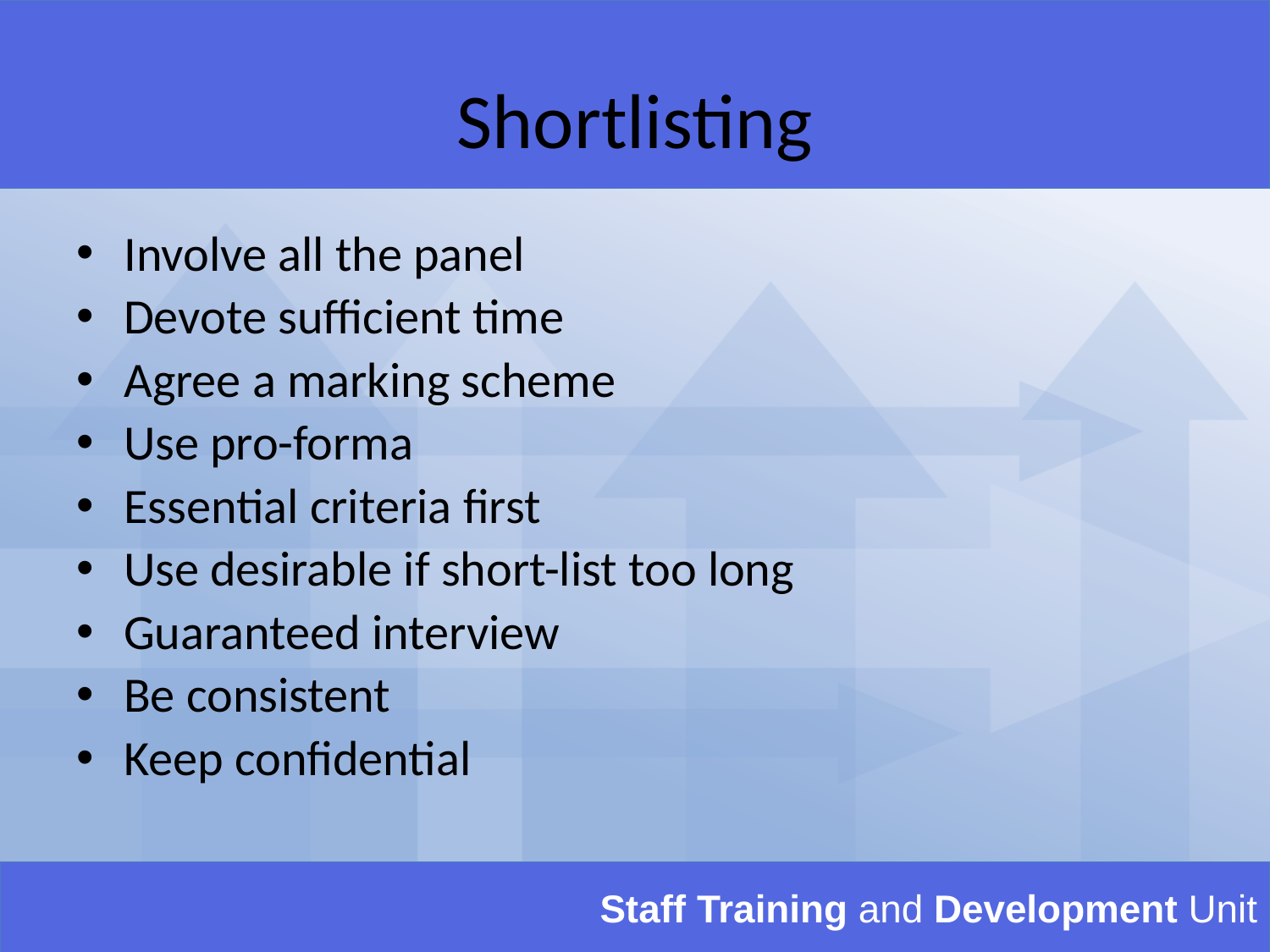

# Shortlisting
Involve all the panel
Devote sufficient time
Agree a marking scheme
Use pro-forma
Essential criteria first
Use desirable if short-list too long
Guaranteed interview
Be consistent
Keep confidential